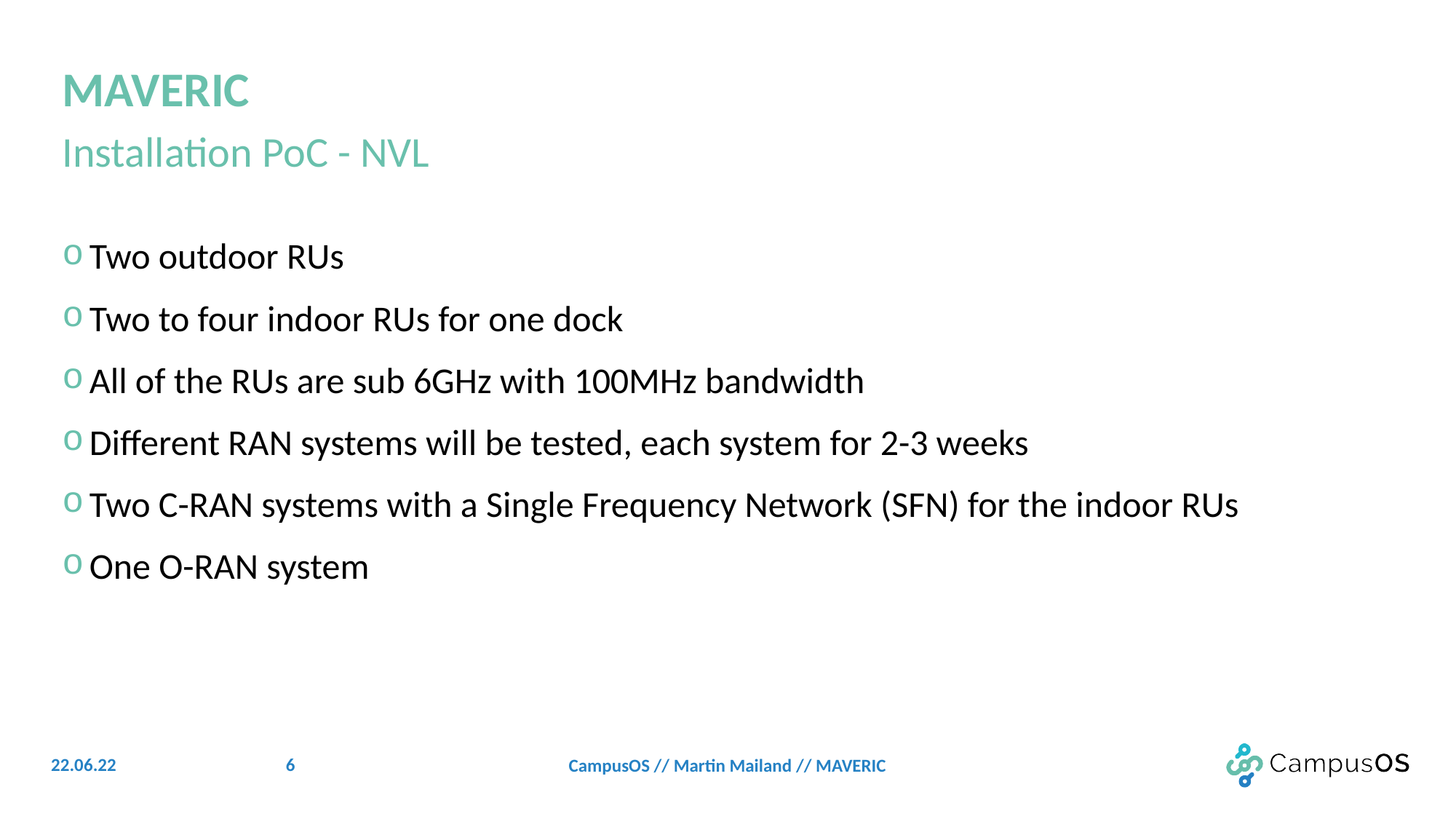

# MAVERIC
Installation PoC - NVL
Two outdoor RUs
Two to four indoor RUs for one dock
All of the RUs are sub 6GHz with 100MHz bandwidth
Different RAN systems will be tested, each system for 2-3 weeks
Two C-RAN systems with a Single Frequency Network (SFN) for the indoor RUs
One O-RAN system

6
22.06.22
CampusOS // Martin Mailand // MAVERIC